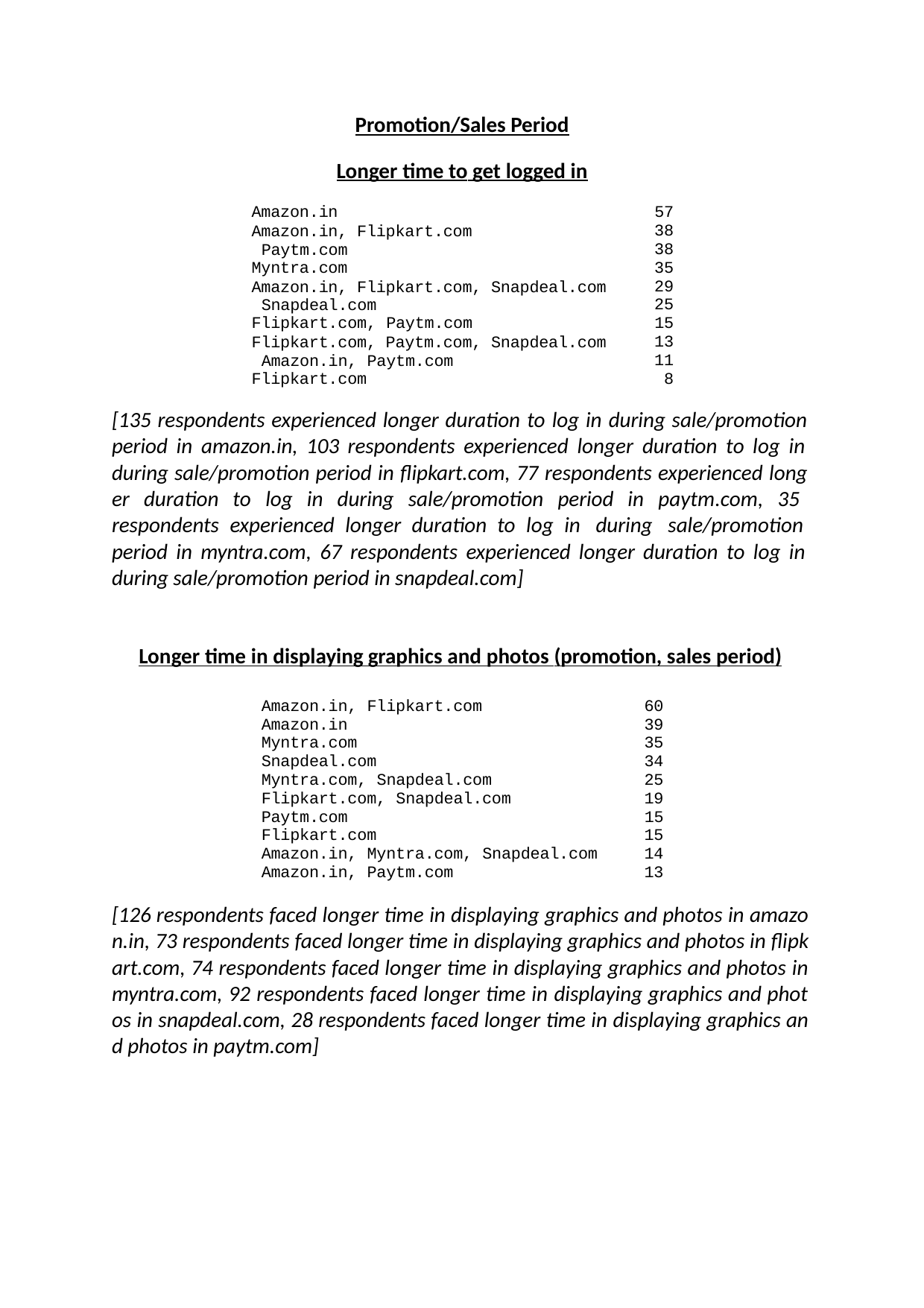

Promotion/Sales Period

Longer time to get logged in
Amazon.in
Amazon.in, Flipkart.com  Paytm.com
Myntra.com
Amazon.in, Flipkart.com, Snapdeal.com  Snapdeal.com
Flipkart.com, Paytm.com
Flipkart.com, Paytm.com, Snapdeal.com  Amazon.in, Paytm.com
Flipkart.com
57
38
38
35
29
25
15
13
11
8
[135 respondents experienced longer duration to log in during sale/promotion  period in amazon.in, 103 respondents experienced longer duration to log in  during sale/promotion period in flipkart.com, 77 respondents experienced long  er duration to log in during sale/promotion period in paytm.com, 35  respondents experienced longer duration to log in during sale/promotion  period in myntra.com, 67 respondents experienced longer duration to log in  during sale/promotion period in snapdeal.com]

Longer time in displaying graphics and photos (promotion, sales period)
| Amazon.in, Flipkart.com | 60 |
| --- | --- |
| Amazon.in | 39 |
| Myntra.com | 35 |
| Snapdeal.com | 34 |
| Myntra.com, Snapdeal.com | 25 |
| Flipkart.com, Snapdeal.com | 19 |
| Paytm.com | 15 |
| Flipkart.com | 15 |
| Amazon.in, Myntra.com, Snapdeal.com | 14 |
| Amazon.in, Paytm.com | 13 |
[126 respondents faced longer time in displaying graphics and photos in amazo  n.in, 73 respondents faced longer time in displaying graphics and photos in flipk  art.com, 74 respondents faced longer time in displaying graphics and photos in  myntra.com, 92 respondents faced longer time in displaying graphics and phot  os in snapdeal.com, 28 respondents faced longer time in displaying graphics an  d photos in paytm.com]